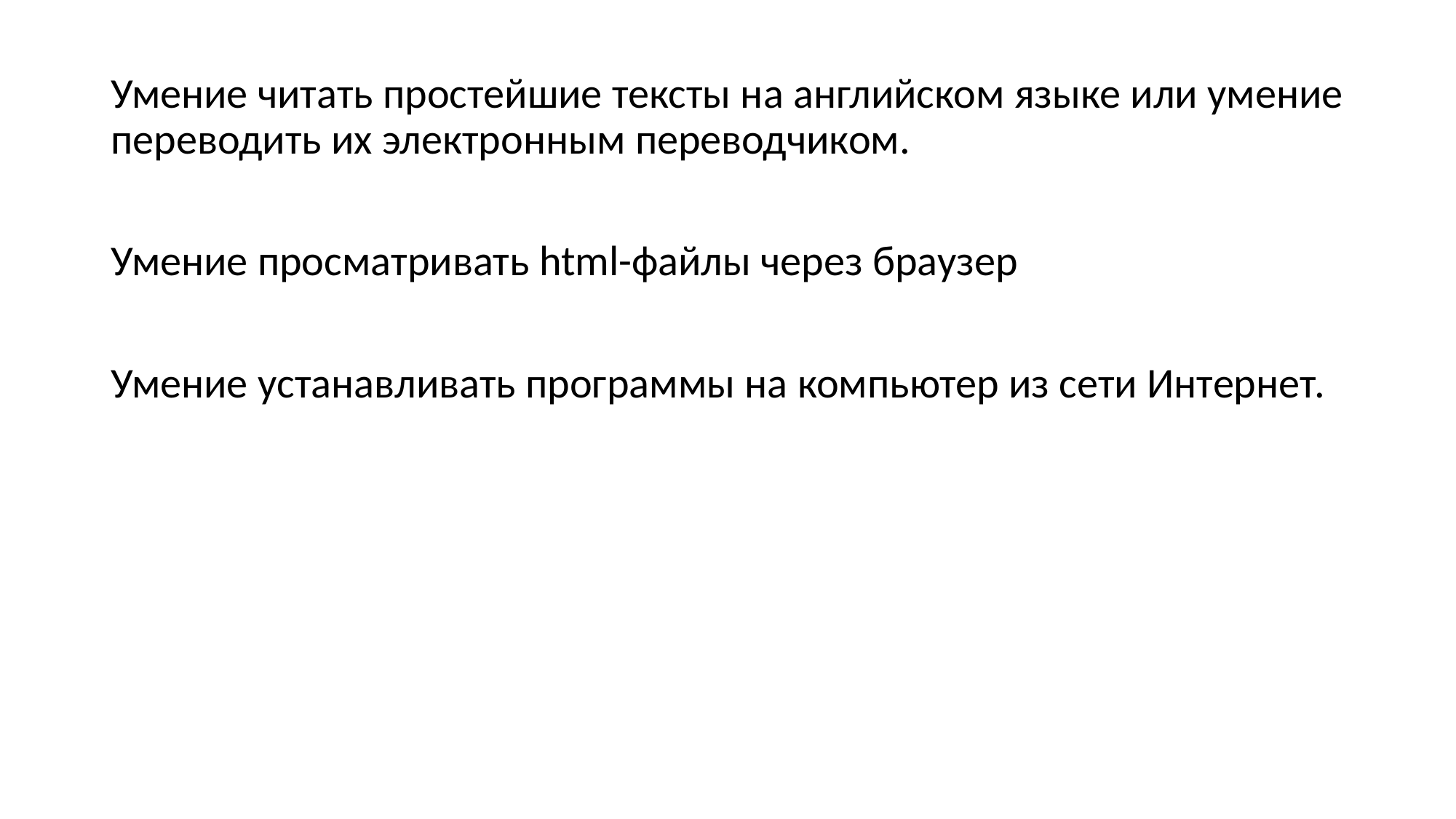

Умение читать простейшие тексты на английском языке или умение переводить их электронным переводчиком.

Умение просматривать html-файлы через браузер

Умение устанавливать программы на компьютер из сети Интернет.